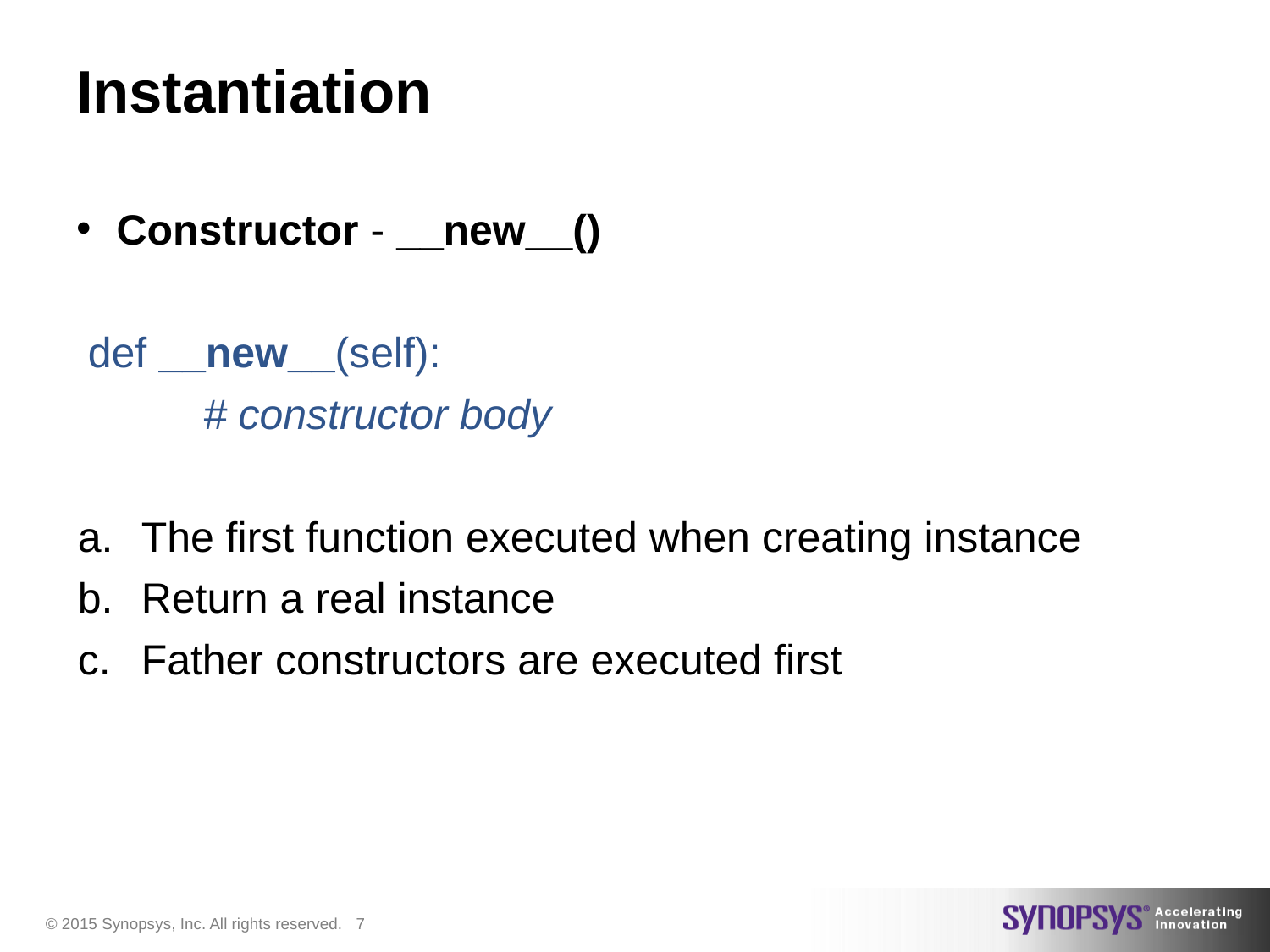

# Instantiation
Constructor - __new__()

 def __new__(self):
	# constructor body

The first function executed when creating instance
Return a real instance
Father constructors are executed first